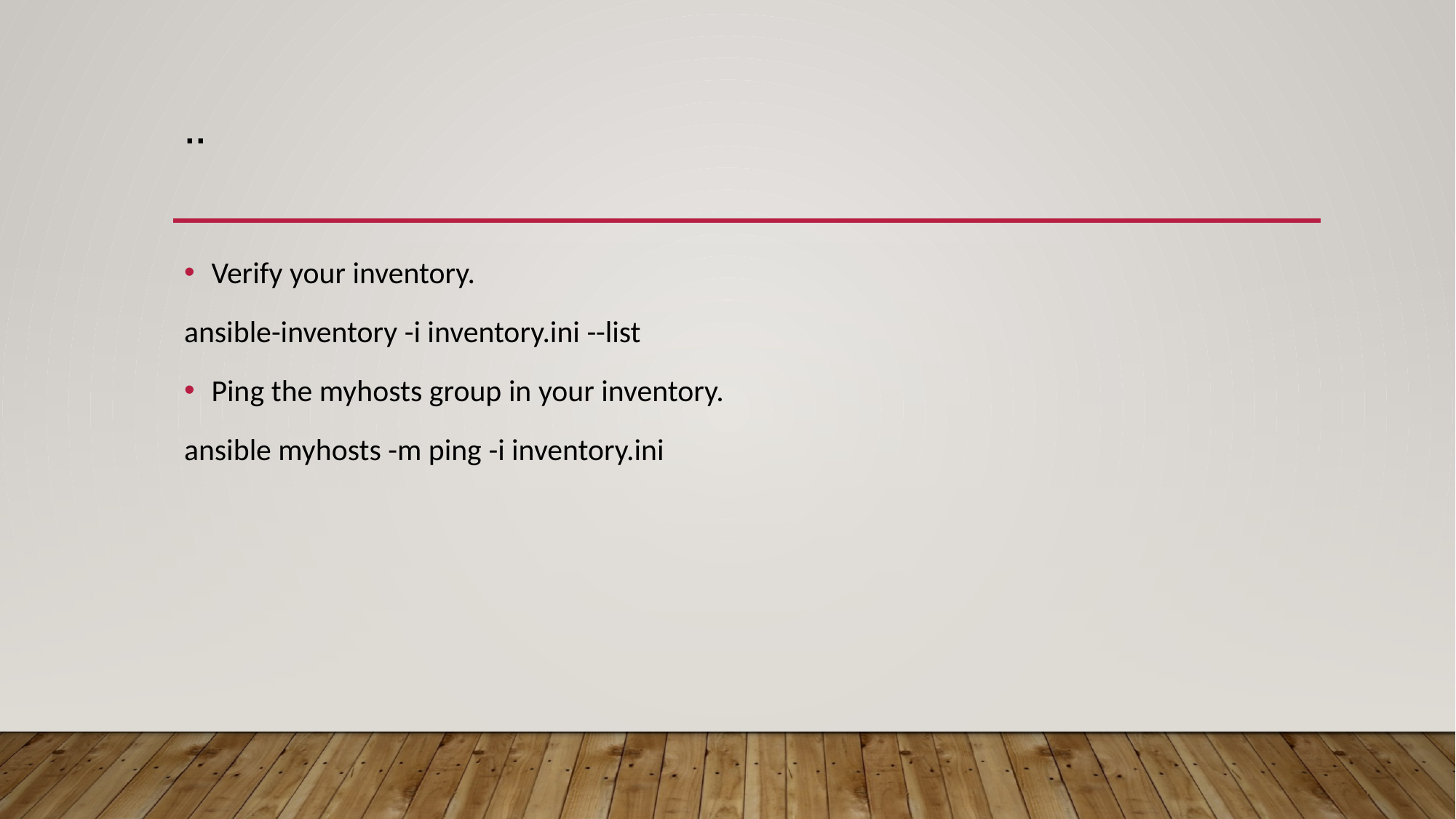

# ..
Verify your inventory.
ansible-inventory -i inventory.ini --list
Ping the myhosts group in your inventory.
ansible myhosts -m ping -i inventory.ini